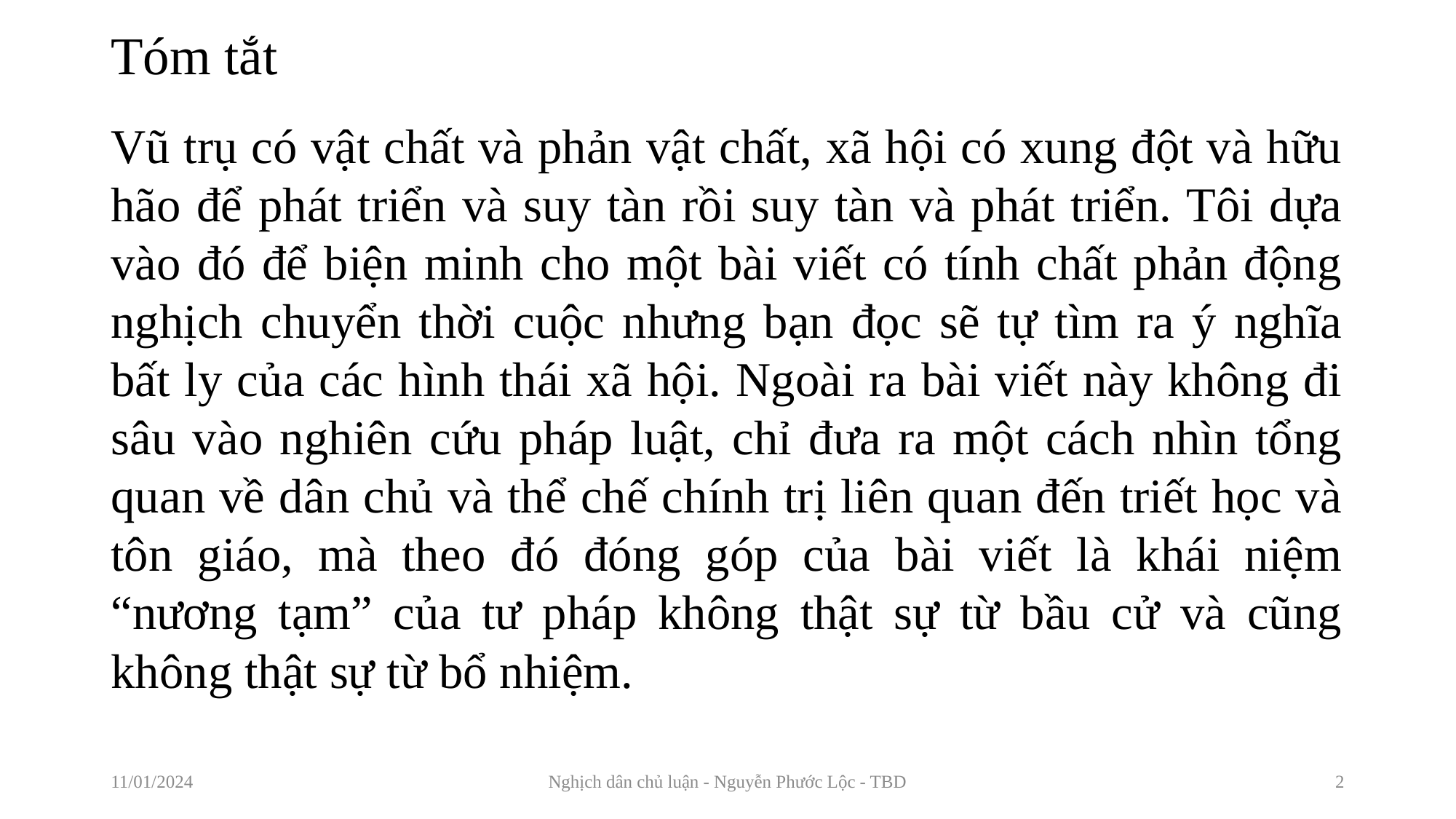

# Tóm tắt
Vũ trụ có vật chất và phản vật chất, xã hội có xung đột và hữu hão để phát triển và suy tàn rồi suy tàn và phát triển. Tôi dựa vào đó để biện minh cho một bài viết có tính chất phản động nghịch chuyển thời cuộc nhưng bạn đọc sẽ tự tìm ra ý nghĩa bất ly của các hình thái xã hội. Ngoài ra bài viết này không đi sâu vào nghiên cứu pháp luật, chỉ đưa ra một cách nhìn tổng quan về dân chủ và thể chế chính trị liên quan đến triết học và tôn giáo, mà theo đó đóng góp của bài viết là khái niệm “nương tạm” của tư pháp không thật sự từ bầu cử và cũng không thật sự từ bổ nhiệm.
11/01/2024
Nghịch dân chủ luận - Nguyễn Phước Lộc - TBD
2